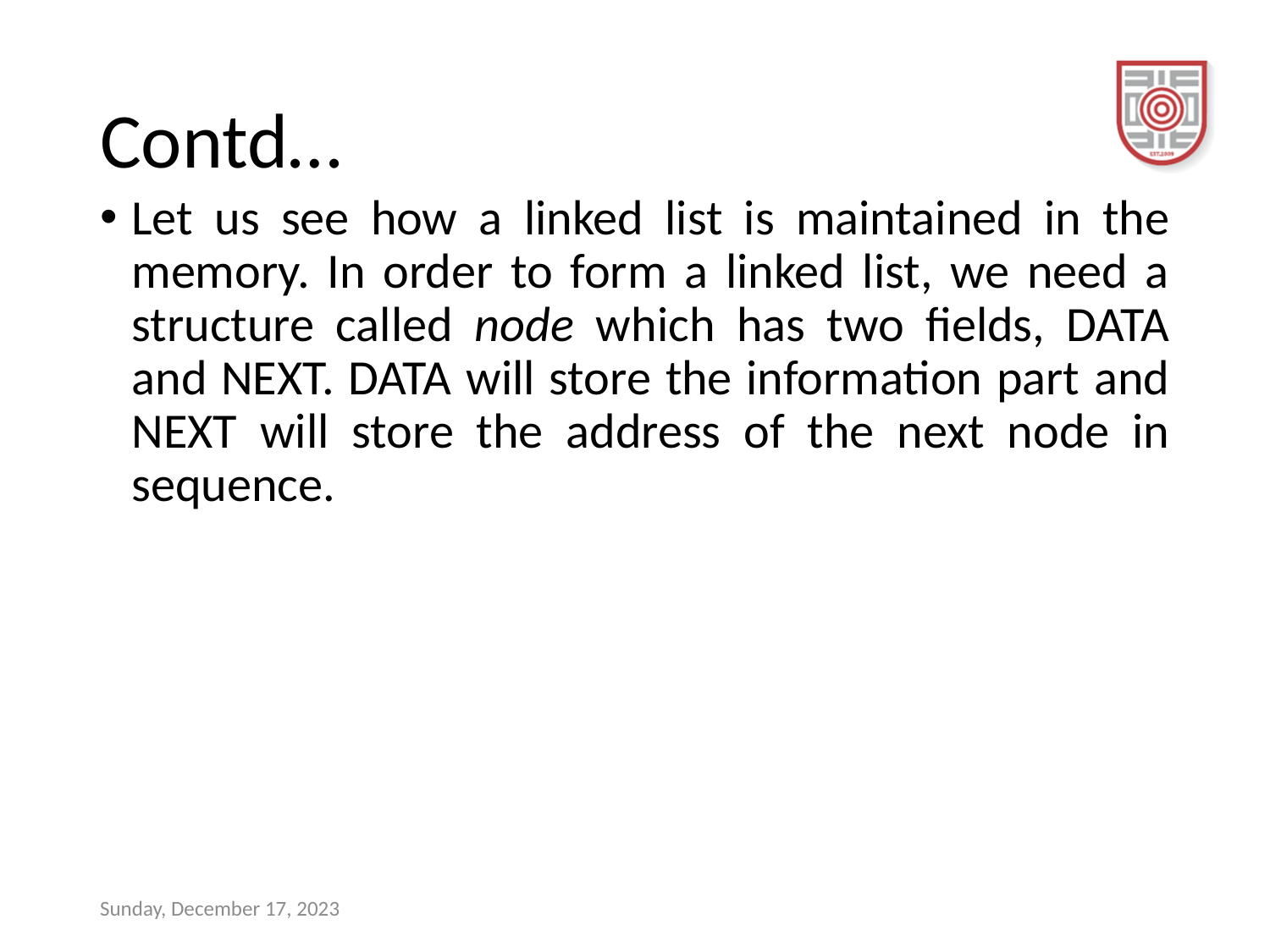

# Contd…
Let us see how a linked list is maintained in the memory. In order to form a linked list, we need a structure called node which has two fields, DATA and NEXT. DATA will store the information part and NEXT will store the address of the next node in sequence.

Sunday, December 17, 2023